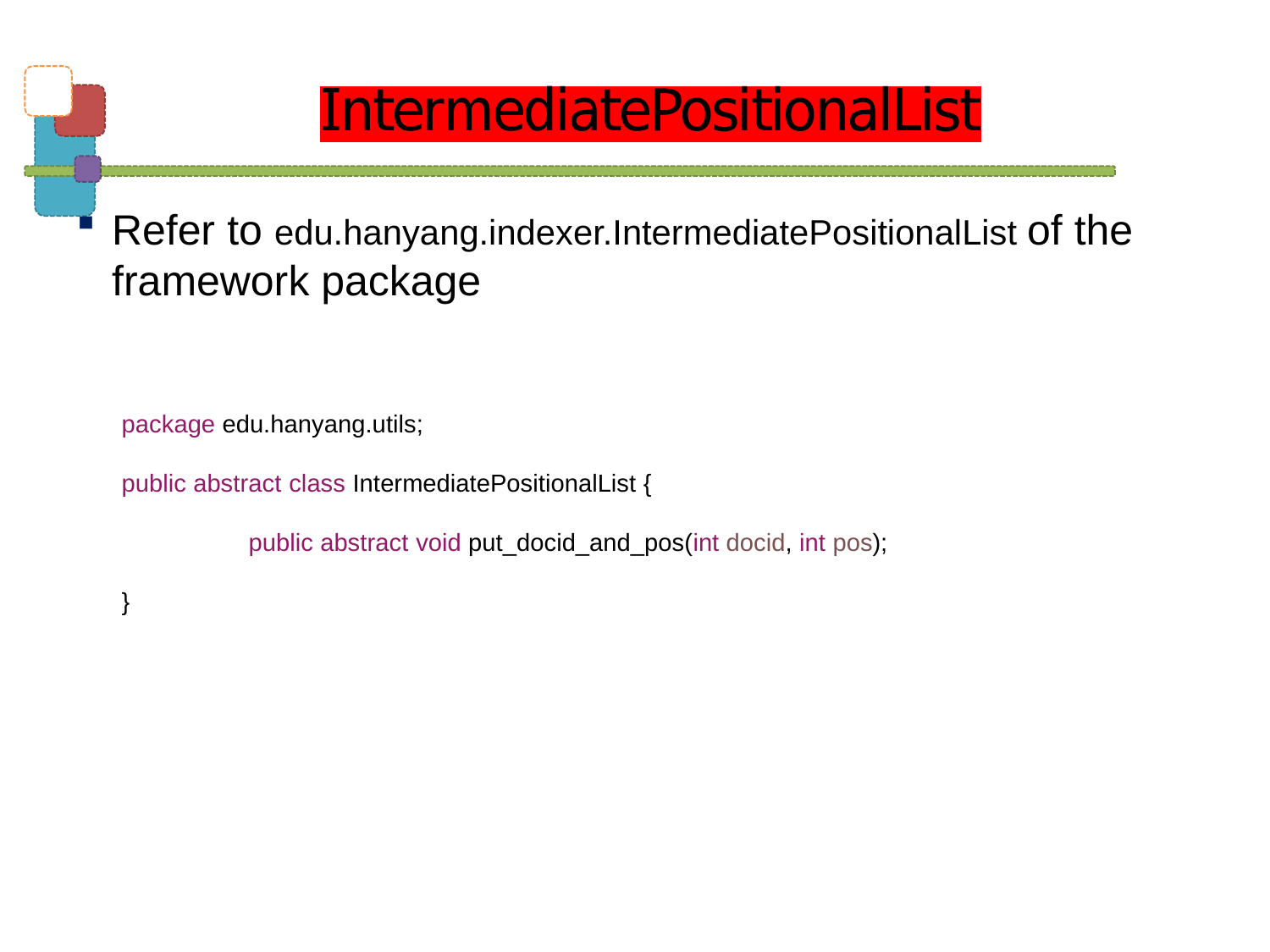

# IntermediatePositionalList
Refer to edu.hanyang.indexer.IntermediatePositionalList of the framework package

package edu.hanyang.utils;

public abstract class IntermediatePositionalList {

	public abstract void put_docid_and_pos(int docid, int pos);
}